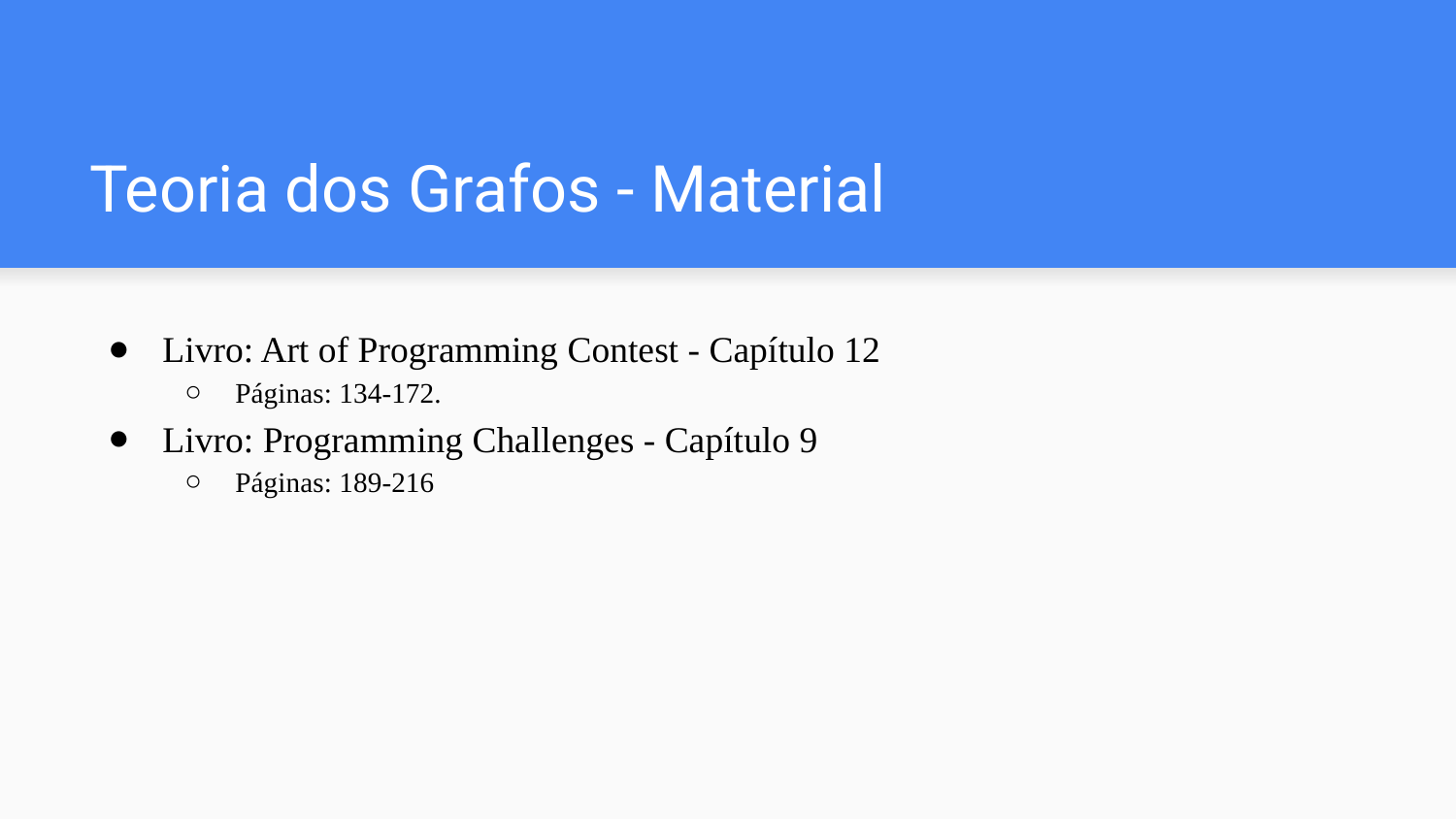

# Teoria dos Grafos - Material
Livro: Art of Programming Contest - Capítulo 12
Páginas: 134-172.
Livro: Programming Challenges - Capítulo 9
Páginas: 189-216